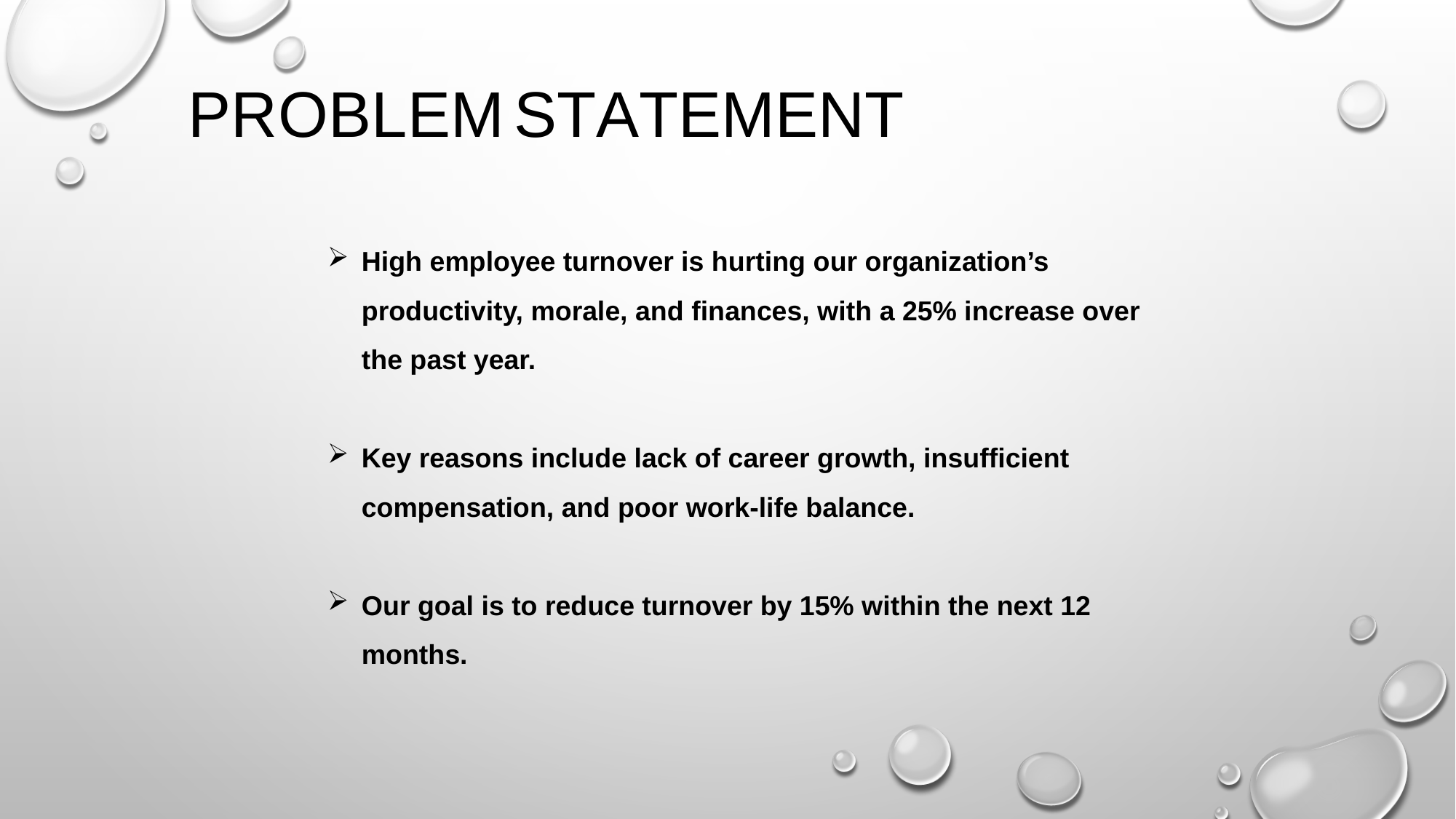

# PROBLEM	STATEMENT
High employee turnover is hurting our organization’s productivity, morale, and finances, with a 25% increase over the past year.

Key reasons include lack of career growth, insufficient compensation, and poor work-life balance.

Our goal is to reduce turnover by 15% within the next 12 months.